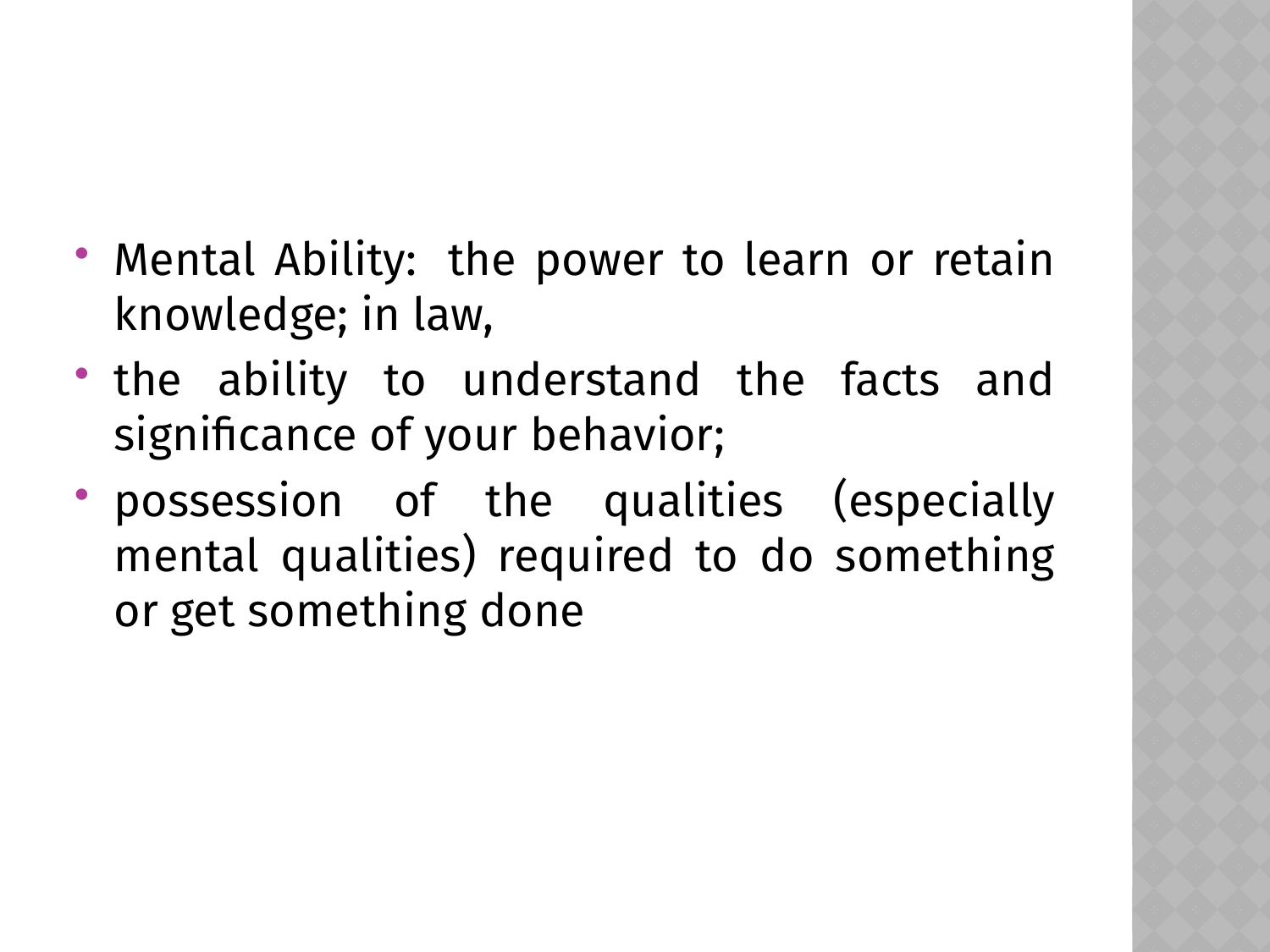

#
Mental Ability:  the power to learn or retain knowledge; in law,
the ability to understand the facts and significance of your behavior;
possession of the qualities (especially mental qualities) required to do something or get something done